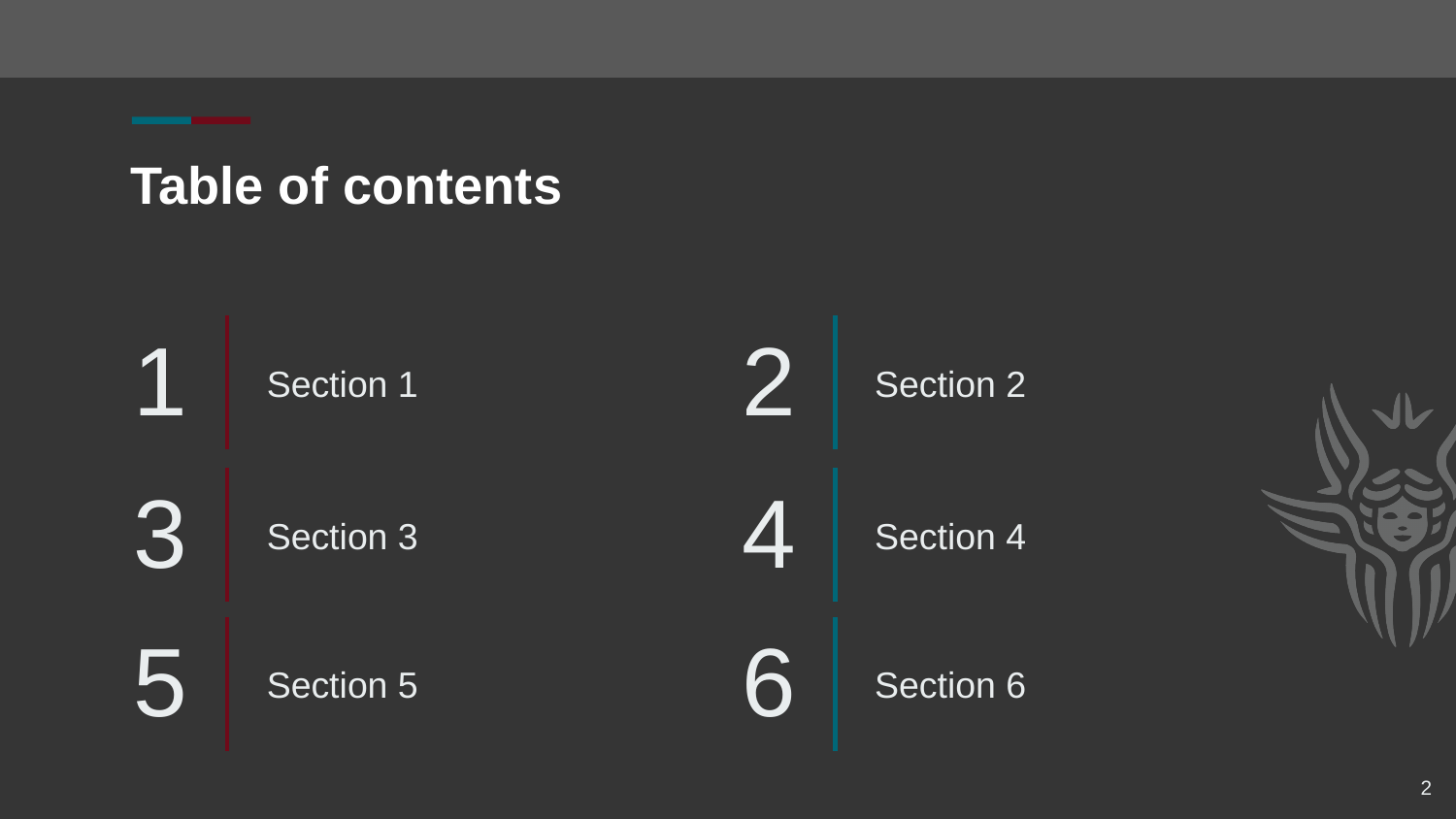

# Table of contents
Section 1
Section 2
Section 3
Section 4
Section 5
Section 6
2